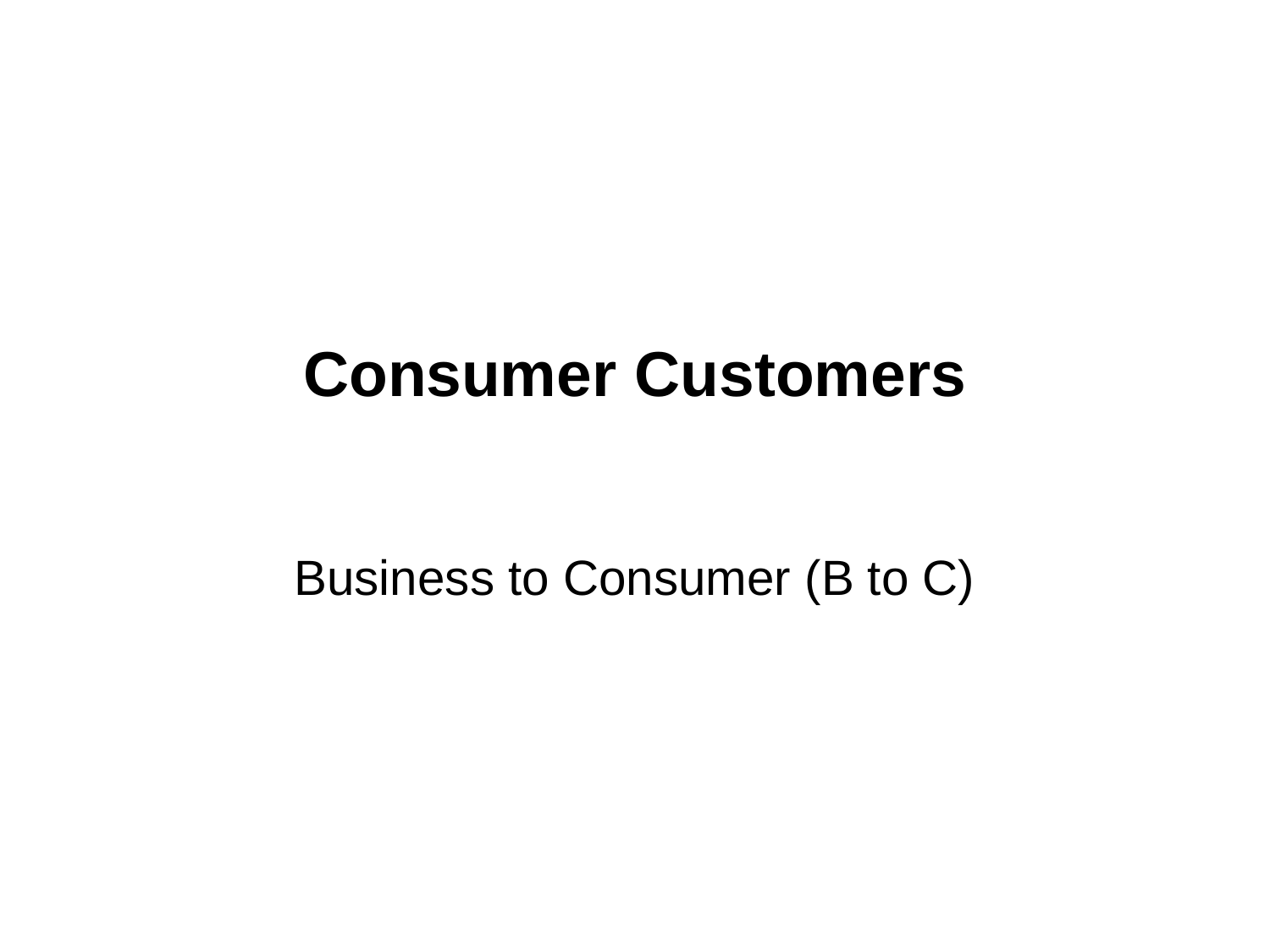

Consumer Customers
Business to Consumer (B to C)